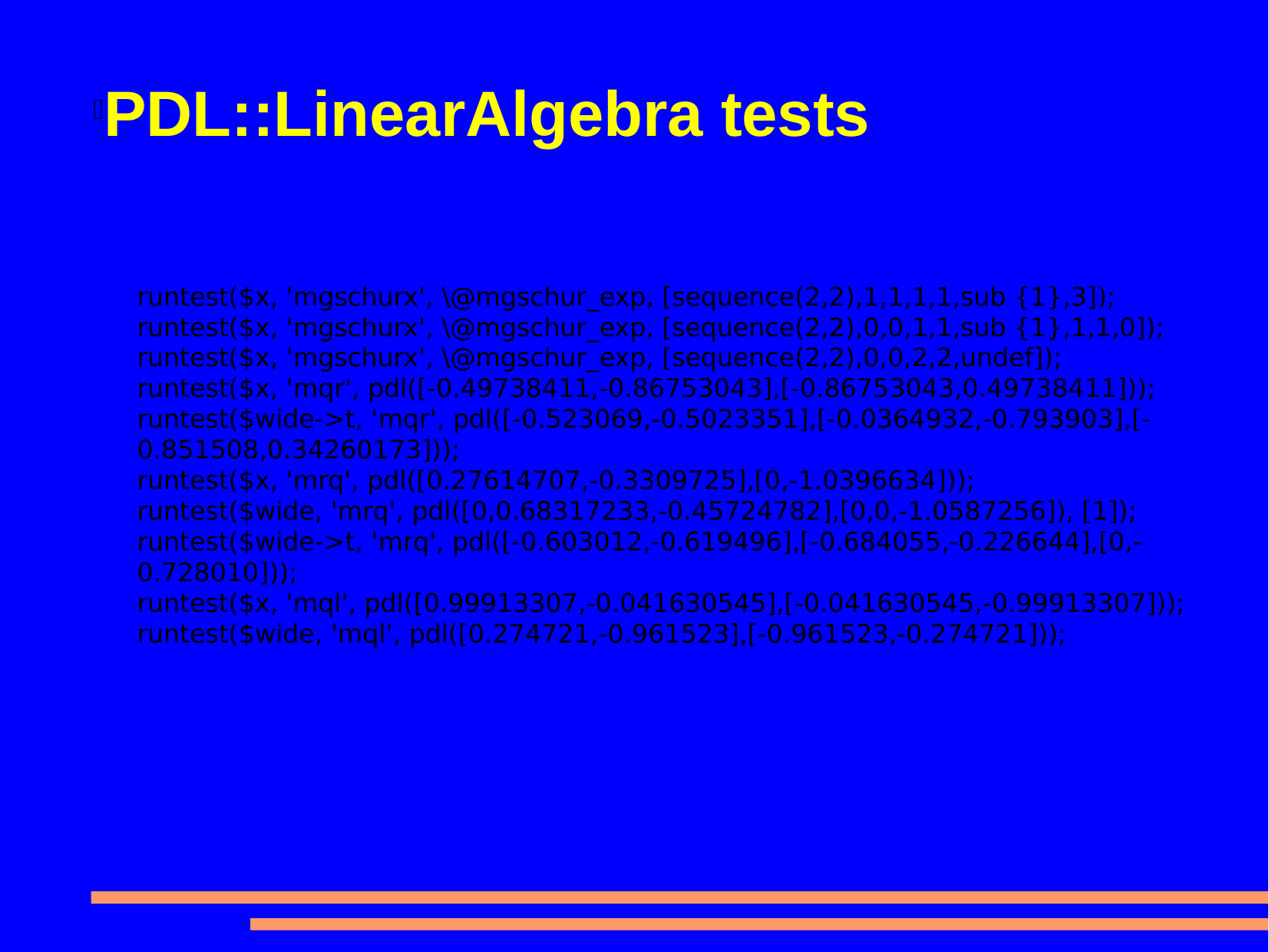

# PDL::LinearAlgebra tests
runtest($x, 'mgschurx', \@mgschur_exp, [sequence(2,2),1,1,1,1,sub {1},3]);
runtest($x, 'mgschurx', \@mgschur_exp, [sequence(2,2),0,0,1,1,sub {1},1,1,0]);
runtest($x, 'mgschurx', \@mgschur_exp, [sequence(2,2),0,0,2,2,undef]);
runtest($x, 'mqr', pdl([-0.49738411,-0.86753043],[-0.86753043,0.49738411]));
runtest($wide->t, 'mqr', pdl([-0.523069,-0.5023351],[-0.0364932,-0.793903],[-0.851508,0.34260173]));
runtest($x, 'mrq', pdl([0.27614707,-0.3309725],[0,-1.0396634]));
runtest($wide, 'mrq', pdl([0,0.68317233,-0.45724782],[0,0,-1.0587256]), [1]);
runtest($wide->t, 'mrq', pdl([-0.603012,-0.619496],[-0.684055,-0.226644],[0,-0.728010]));
runtest($x, 'mql', pdl([0.99913307,-0.041630545],[-0.041630545,-0.99913307]));
runtest($wide, 'mql', pdl([0.274721,-0.961523],[-0.961523,-0.274721]));